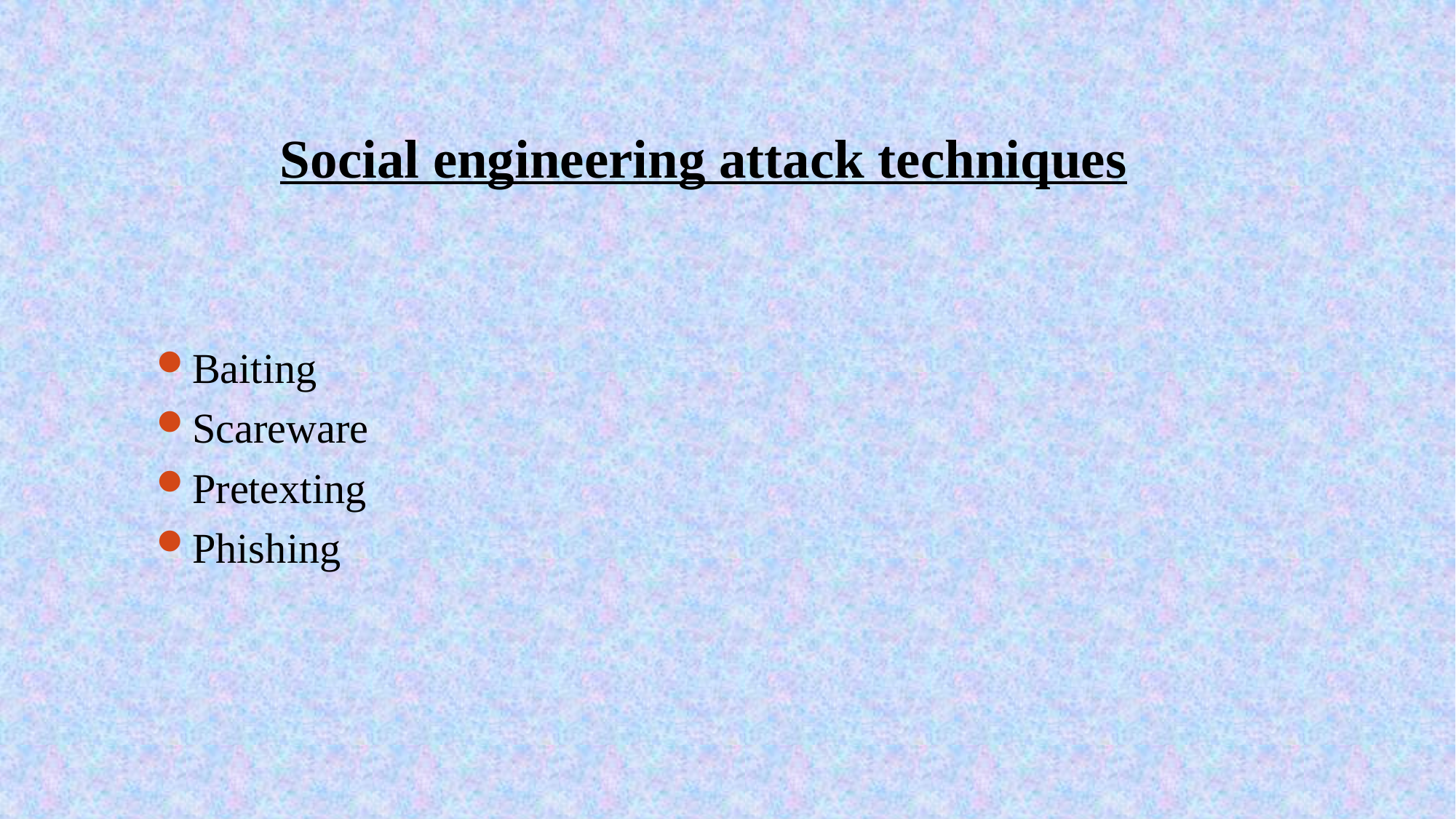

# Social engineering attack techniques
Baiting
Scareware
Pretexting
Phishing